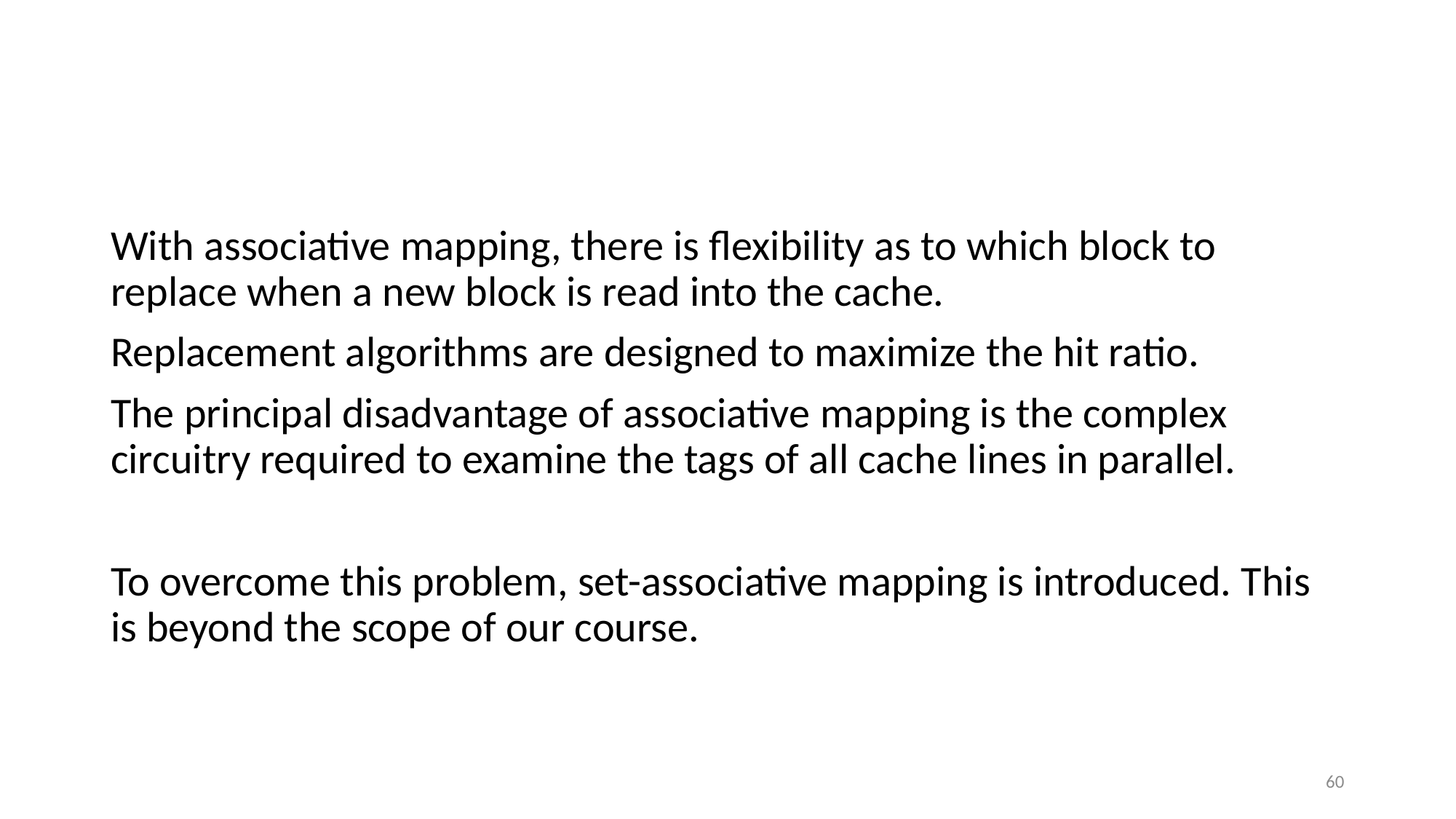

With associative mapping, there is flexibility as to which block to replace when a new block is read into the cache.
Replacement algorithms are designed to maximize the hit ratio.
The principal disadvantage of associative mapping is the complex circuitry required to examine the tags of all cache lines in parallel.

To overcome this problem, set-associative mapping is introduced. This is beyond the scope of our course.
60